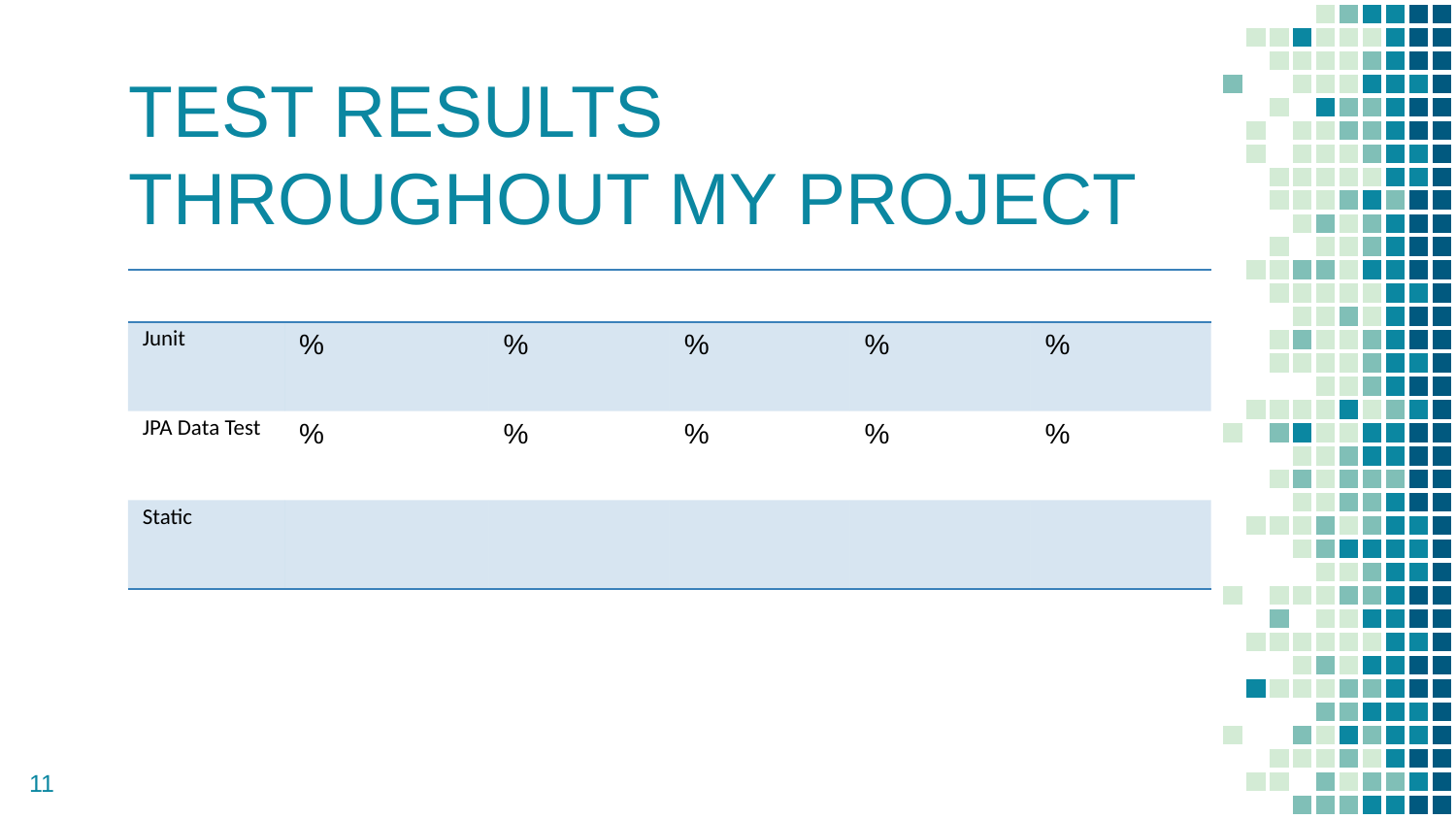

# TEST RESULTS THROUGHOUT MY PROJECT
|  |  |  |  |  |  |
| --- | --- | --- | --- | --- | --- |
| Junit | % | % | % | % | % |
| JPA Data Test | % | % | % | % | % |
| Static |  |  |  |  |  |
11